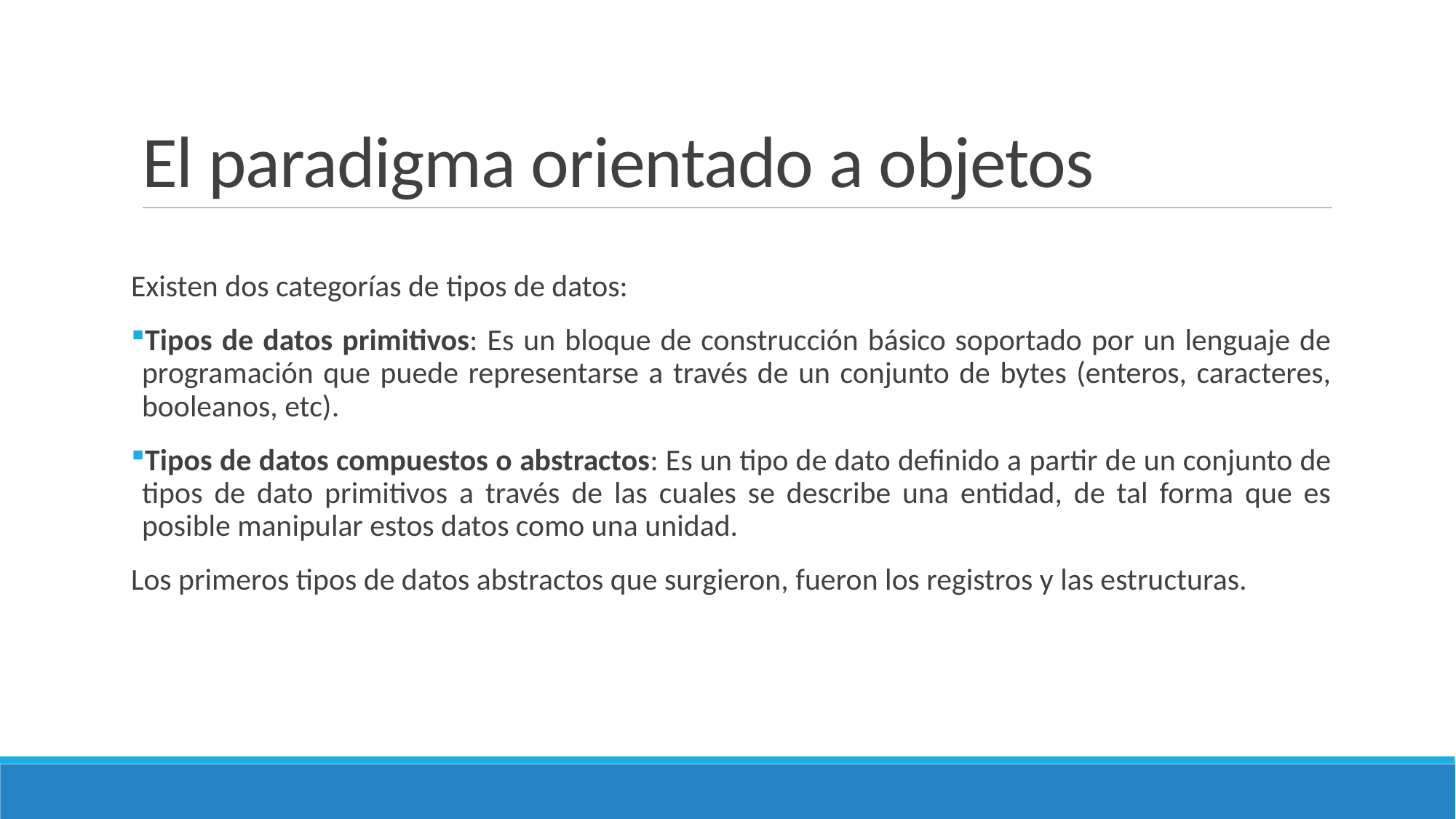

# El paradigma orientado a objetos
Existen dos categorías de tipos de datos:
Tipos de datos primitivos: Es un bloque de construcción básico soportado por un lenguaje de programación que puede representarse a través de un conjunto de bytes (enteros, caracteres, booleanos, etc).
Tipos de datos compuestos o abstractos: Es un tipo de dato definido a partir de un conjunto de tipos de dato primitivos a través de las cuales se describe una entidad, de tal forma que es posible manipular estos datos como una unidad.
Los primeros tipos de datos abstractos que surgieron, fueron los registros y las estructuras.